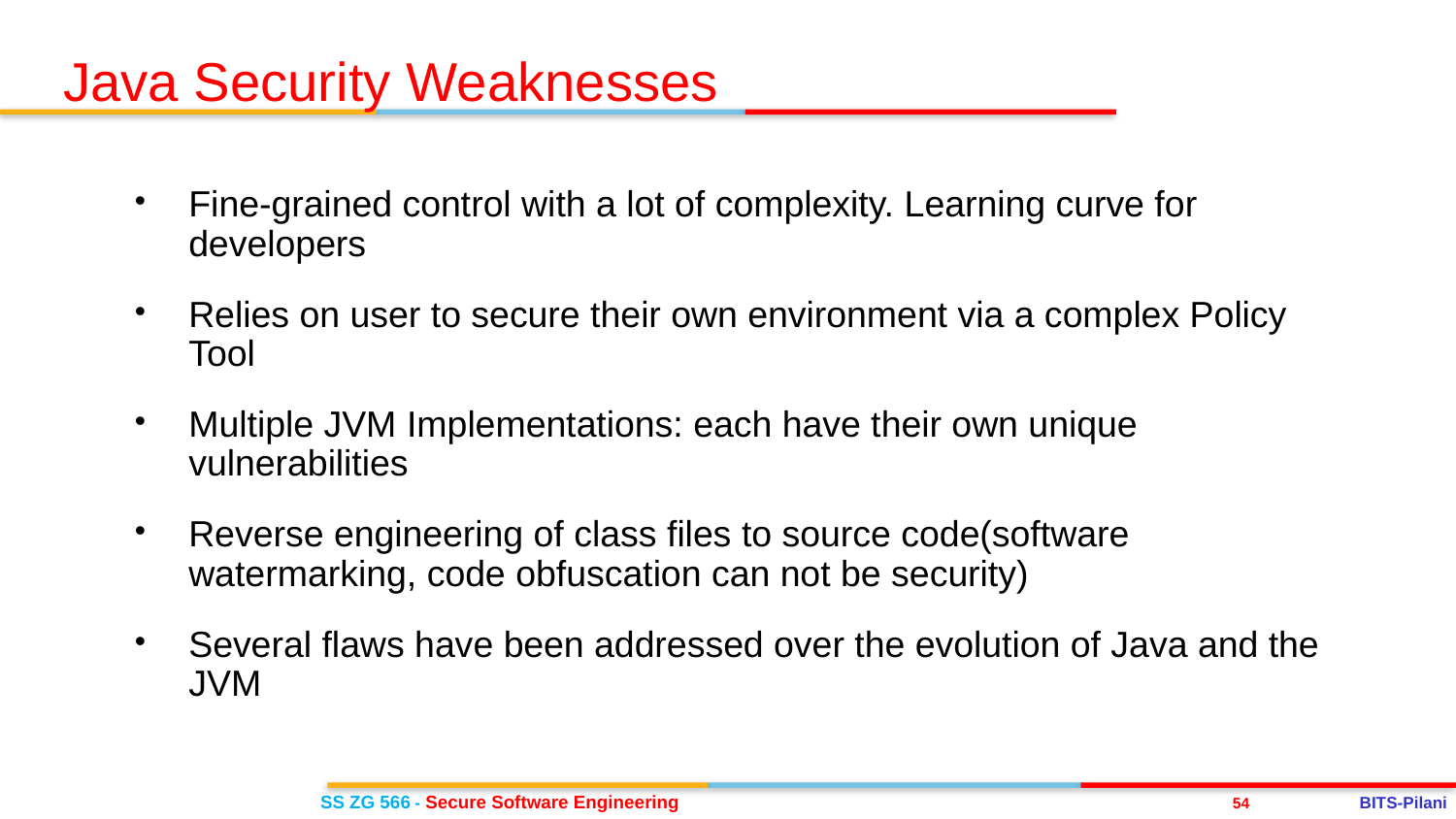

Java Security Weaknesses
Fine-grained control with a lot of complexity. Learning curve for developers
Relies on user to secure their own environment via a complex Policy Tool
Multiple JVM Implementations: each have their own unique vulnerabilities
Reverse engineering of class files to source code(software watermarking, code obfuscation can not be security)
Several flaws have been addressed over the evolution of Java and the JVM